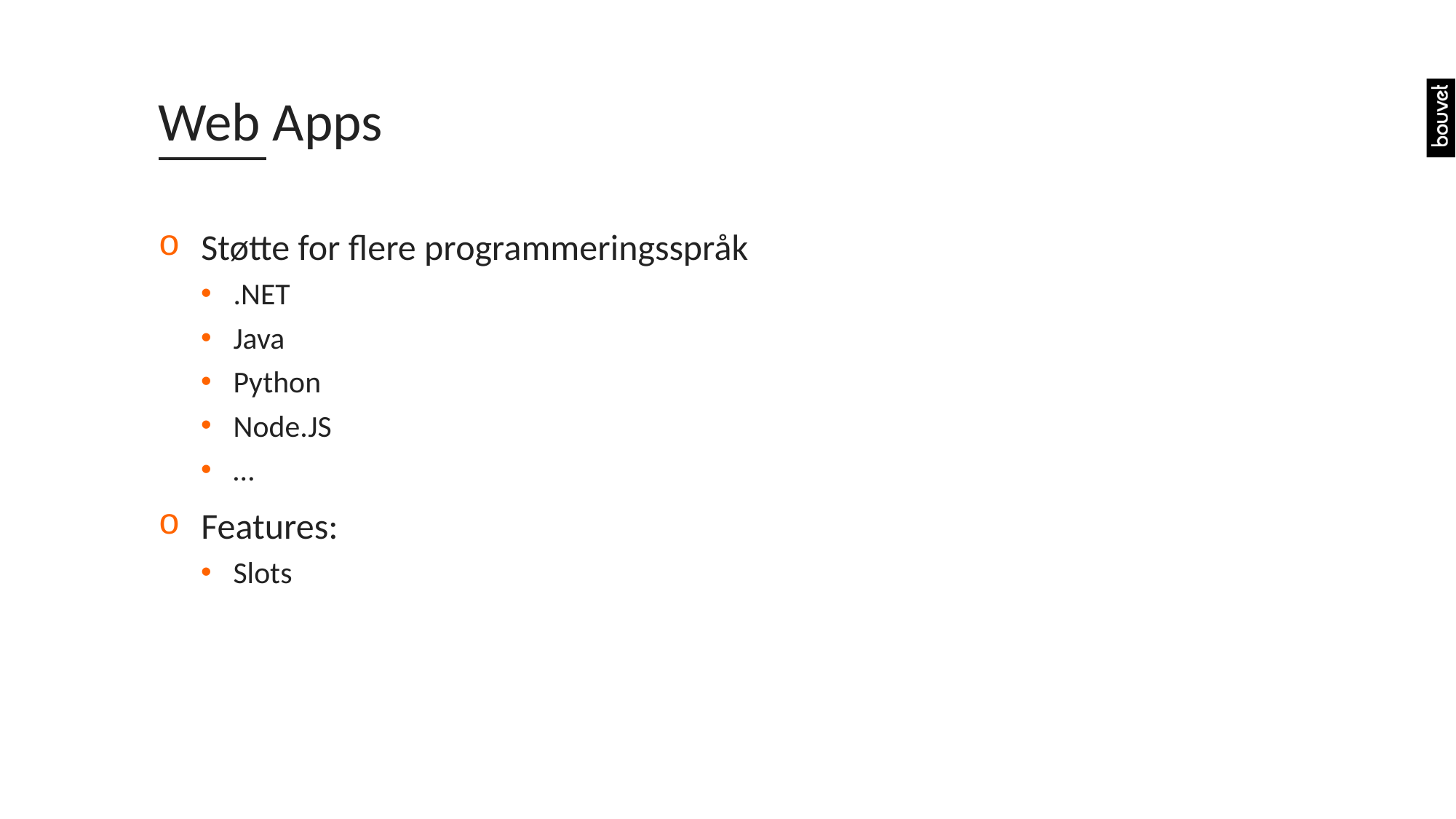

# Web Apps
Støtte for flere programmeringsspråk
.NET
Java
Python
Node.JS
…
Features:
Slots